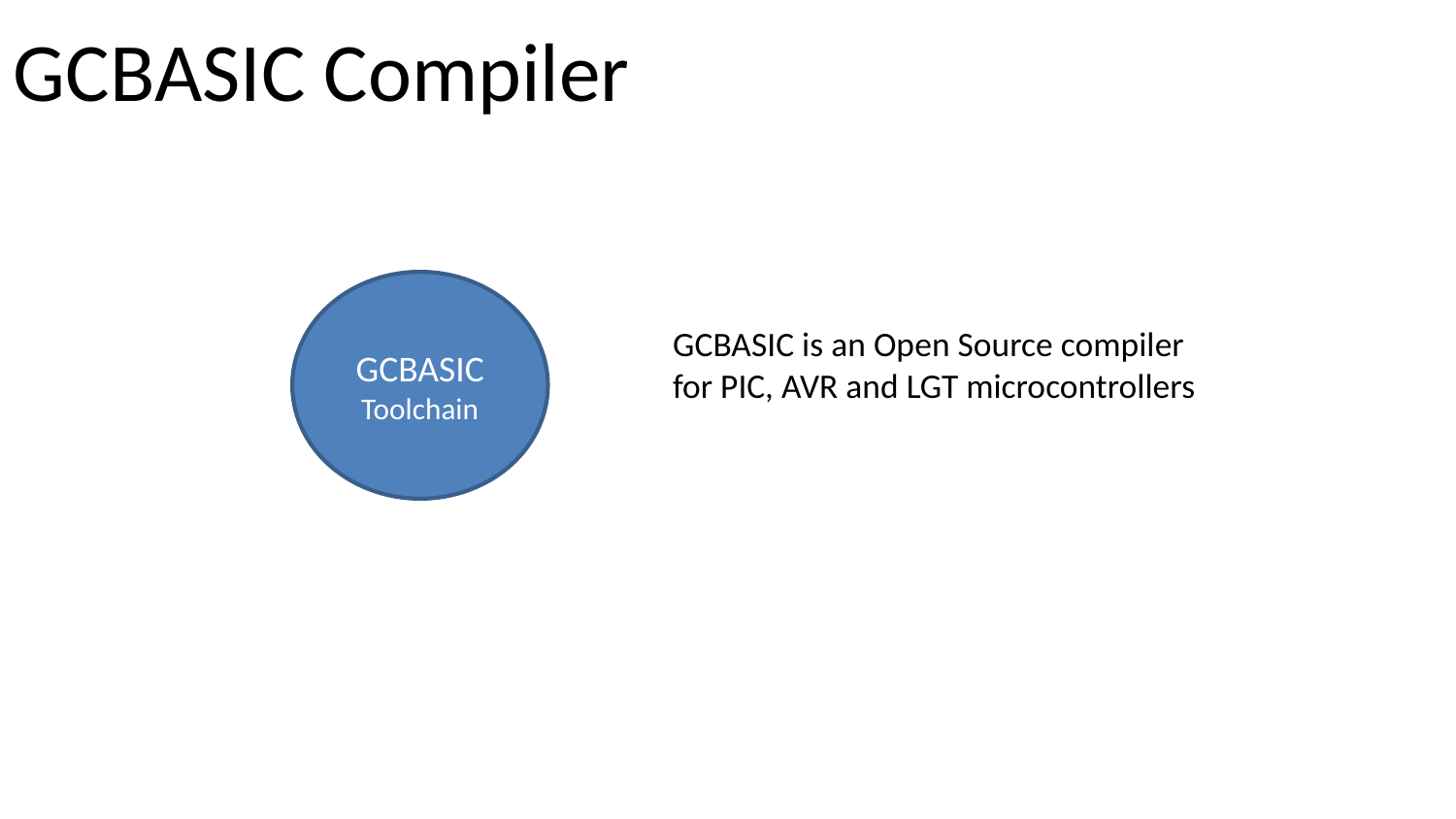

# GCBASIC Compiler
GCBASIC Toolchain
GCBASIC is an Open Source compiler for PIC, AVR and LGT microcontrollers